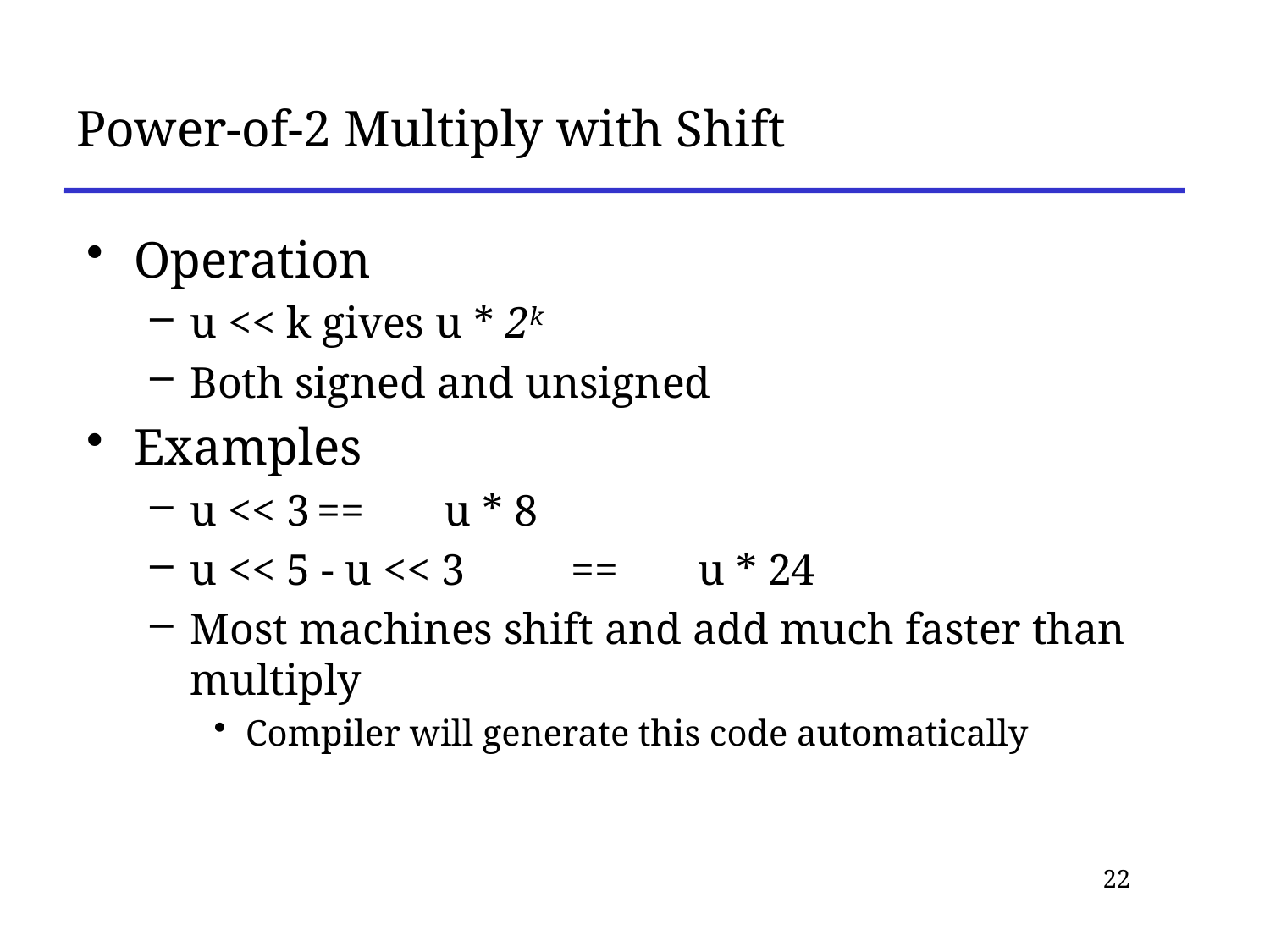

# Power-of-2 Multiply with Shift
Operation
u << k gives u * 2k
Both signed and unsigned
Examples
u << 3	==	u * 8
u << 5 - u << 3	==	u * 24
Most machines shift and add much faster than multiply
Compiler will generate this code automatically

22